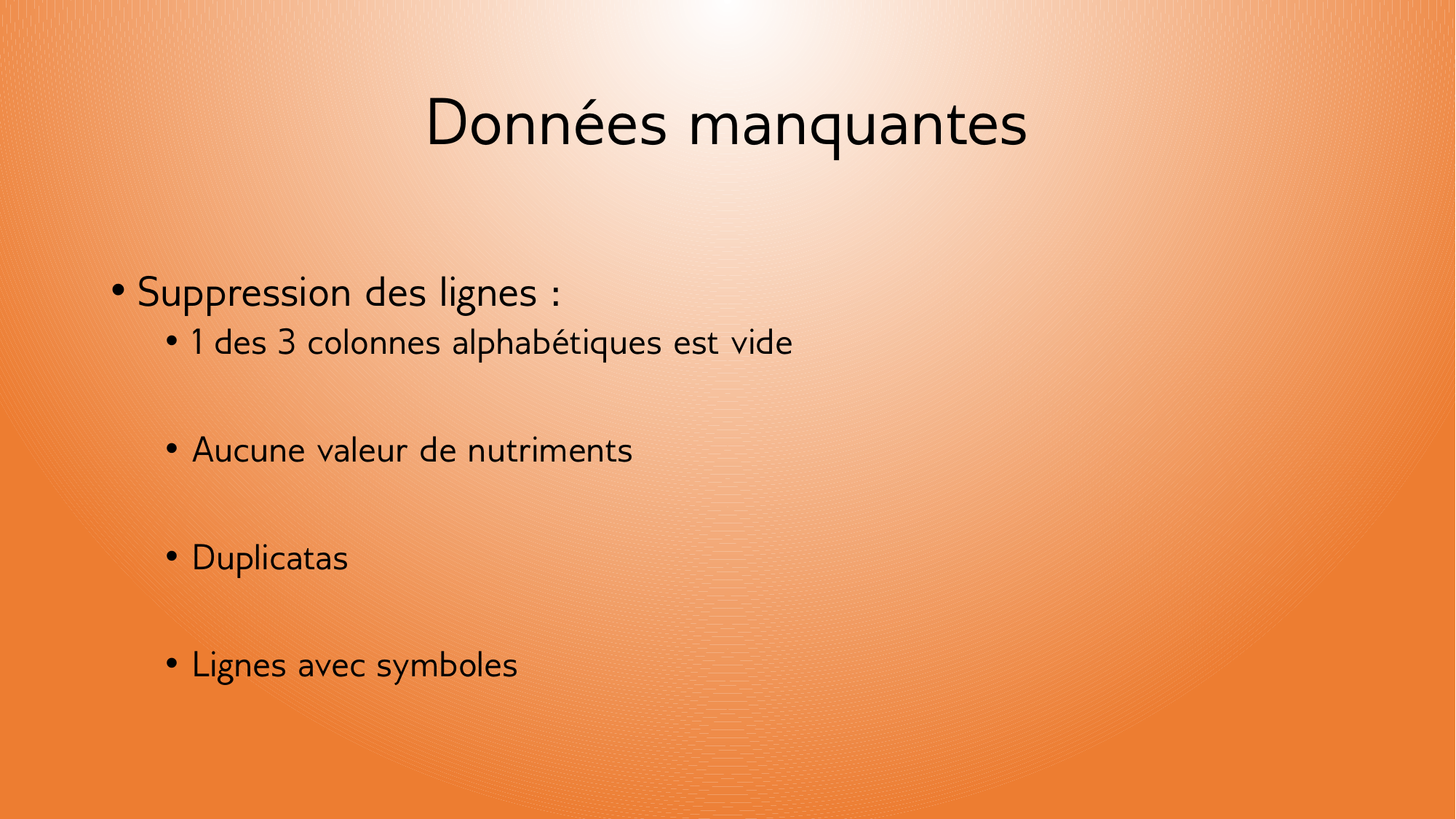

# Données manquantes
Suppression des lignes :
1 des 3 colonnes alphabétiques est vide

Aucune valeur de nutriments

Duplicatas

Lignes avec symboles